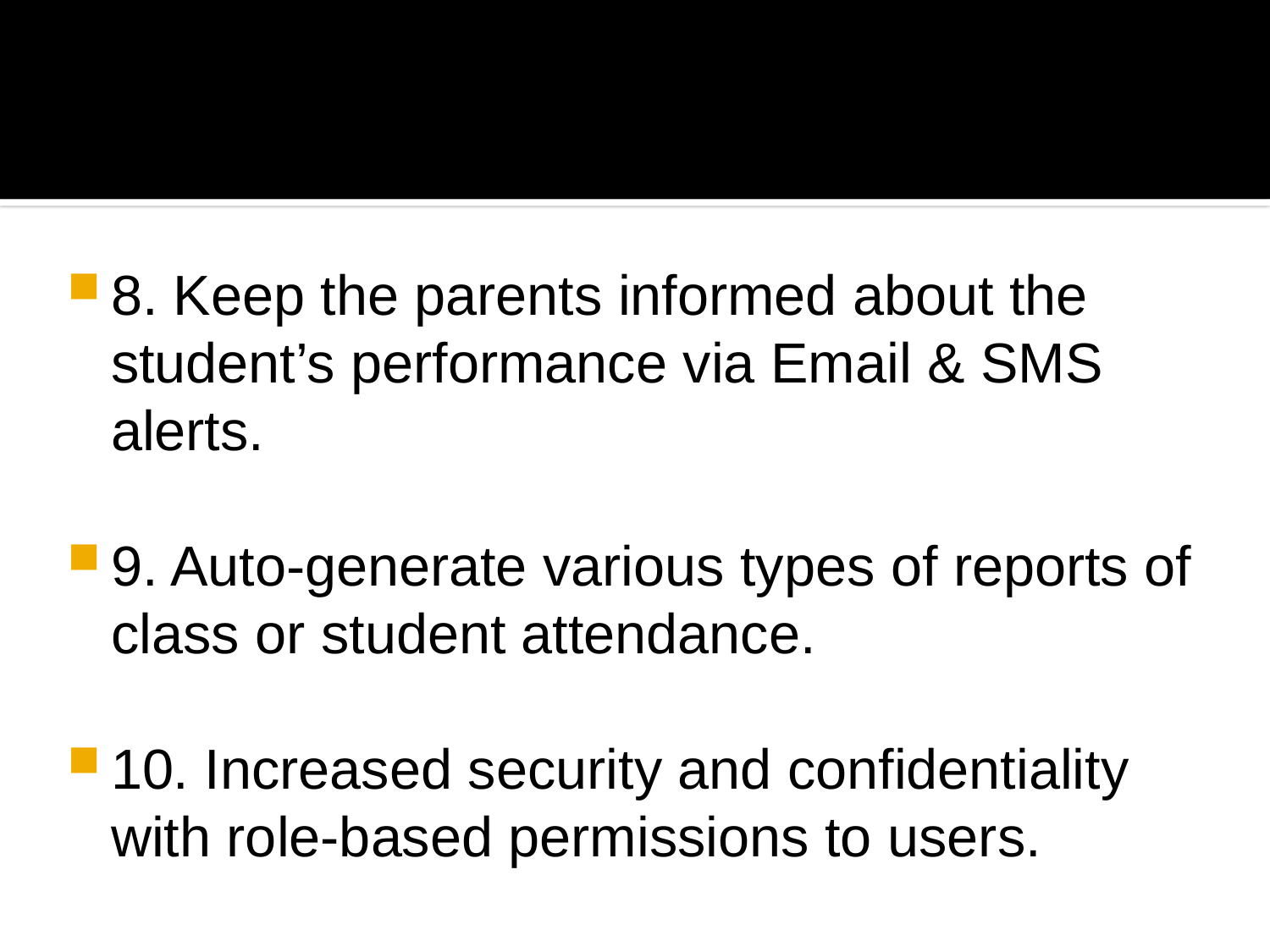

8. Keep the parents informed about the student’s performance via Email & SMS alerts.

9. Auto-generate various types of reports of class or student attendance.

10. Increased security and confidentiality with role-based permissions to users.